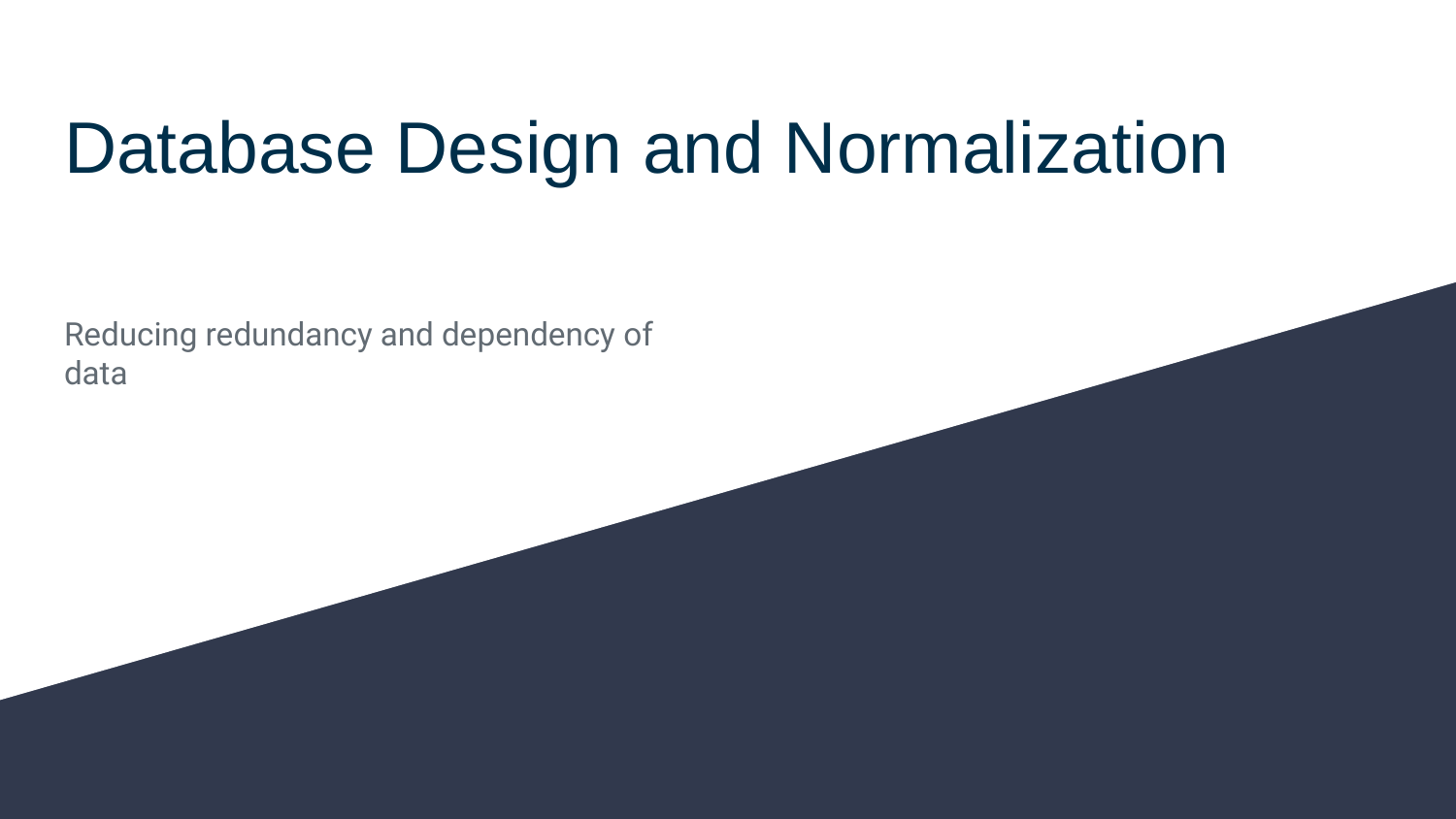

# Database Design and Normalization

Reducing redundancy and dependency of data